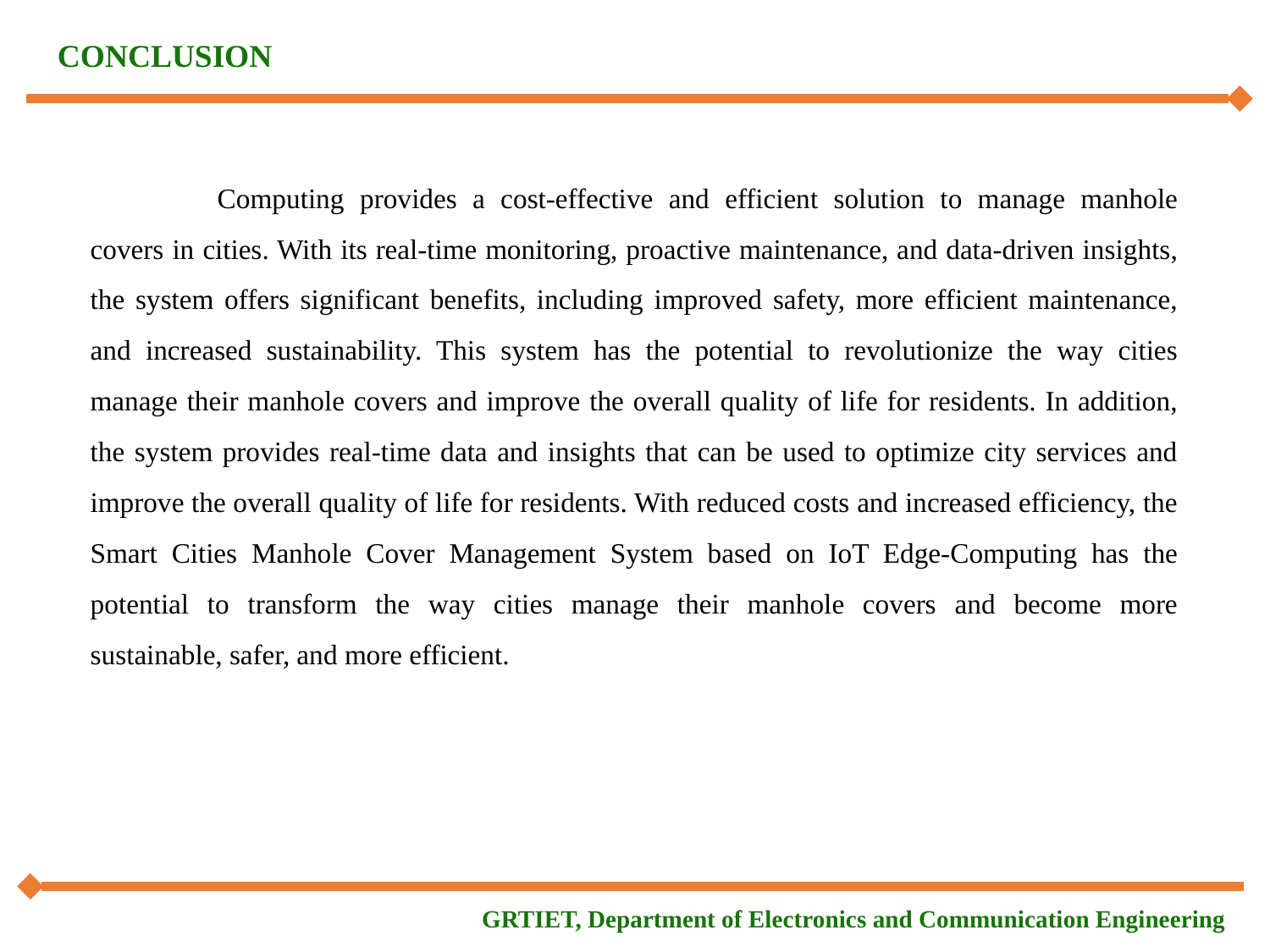

CONCLUSION
	Computing provides a cost-effective and efficient solution to manage manhole covers in cities. With its real-time monitoring, proactive maintenance, and data-driven insights, the system offers significant benefits, including improved safety, more efficient maintenance, and increased sustainability. This system has the potential to revolutionize the way cities manage their manhole covers and improve the overall quality of life for residents. In addition, the system provides real-time data and insights that can be used to optimize city services and improve the overall quality of life for residents. With reduced costs and increased efficiency, the Smart Cities Manhole Cover Management System based on IoT Edge-Computing has the potential to transform the way cities manage their manhole covers and become more sustainable, safer, and more efficient.
GRTIET, Department of Electronics and Communication Engineering